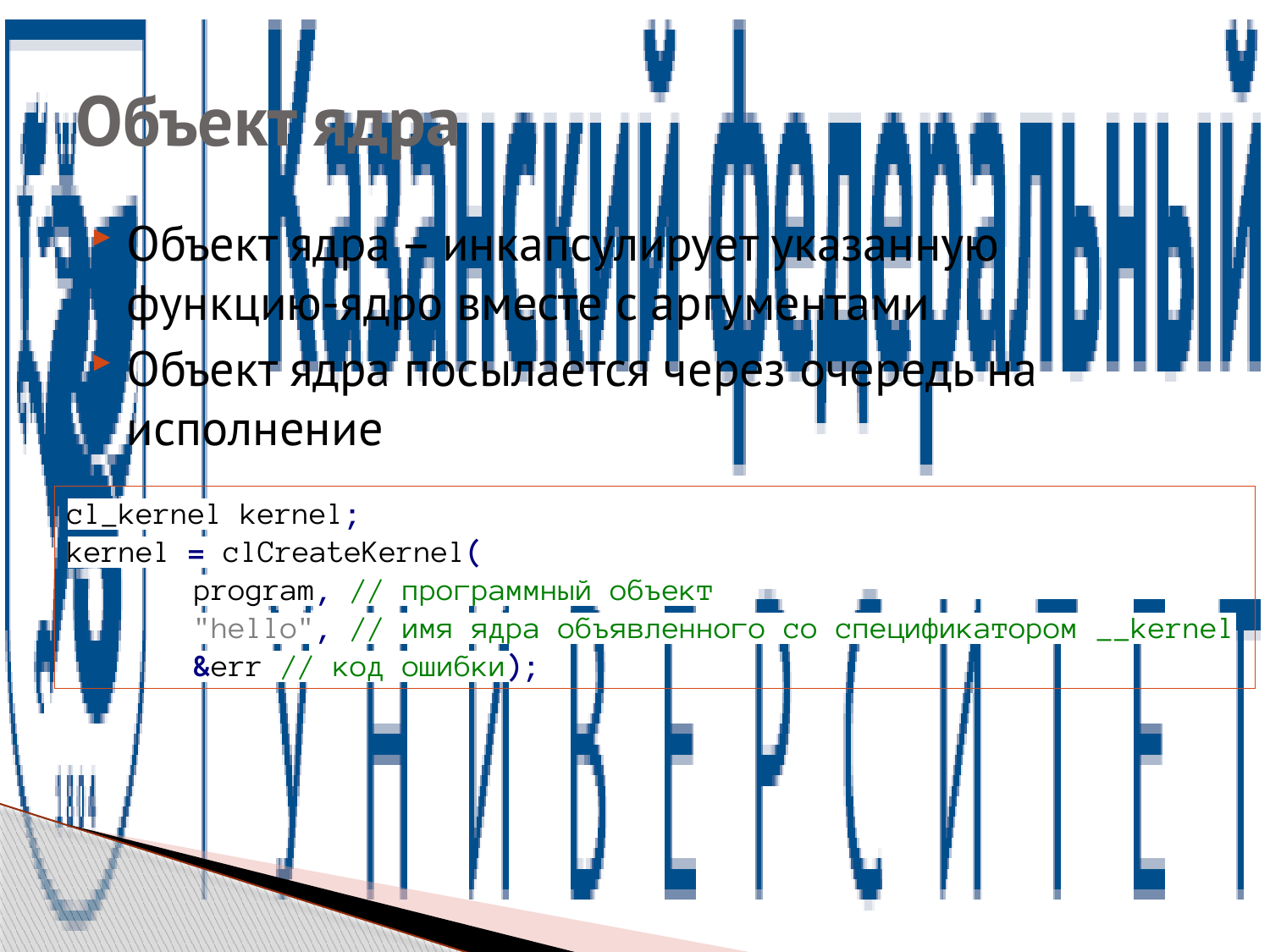

# Объект ядра
Объект ядра – инкапсулирует указанную функцию-ядро вместе с аргументами
Объект ядра посылается через очередь на исполнение
cl_kernel kernel;
kernel = clCreateKernel(
	program, // программный объект
	"hello", // имя ядра объявленного со спецификатором __kernel
	&err // код ошибки);